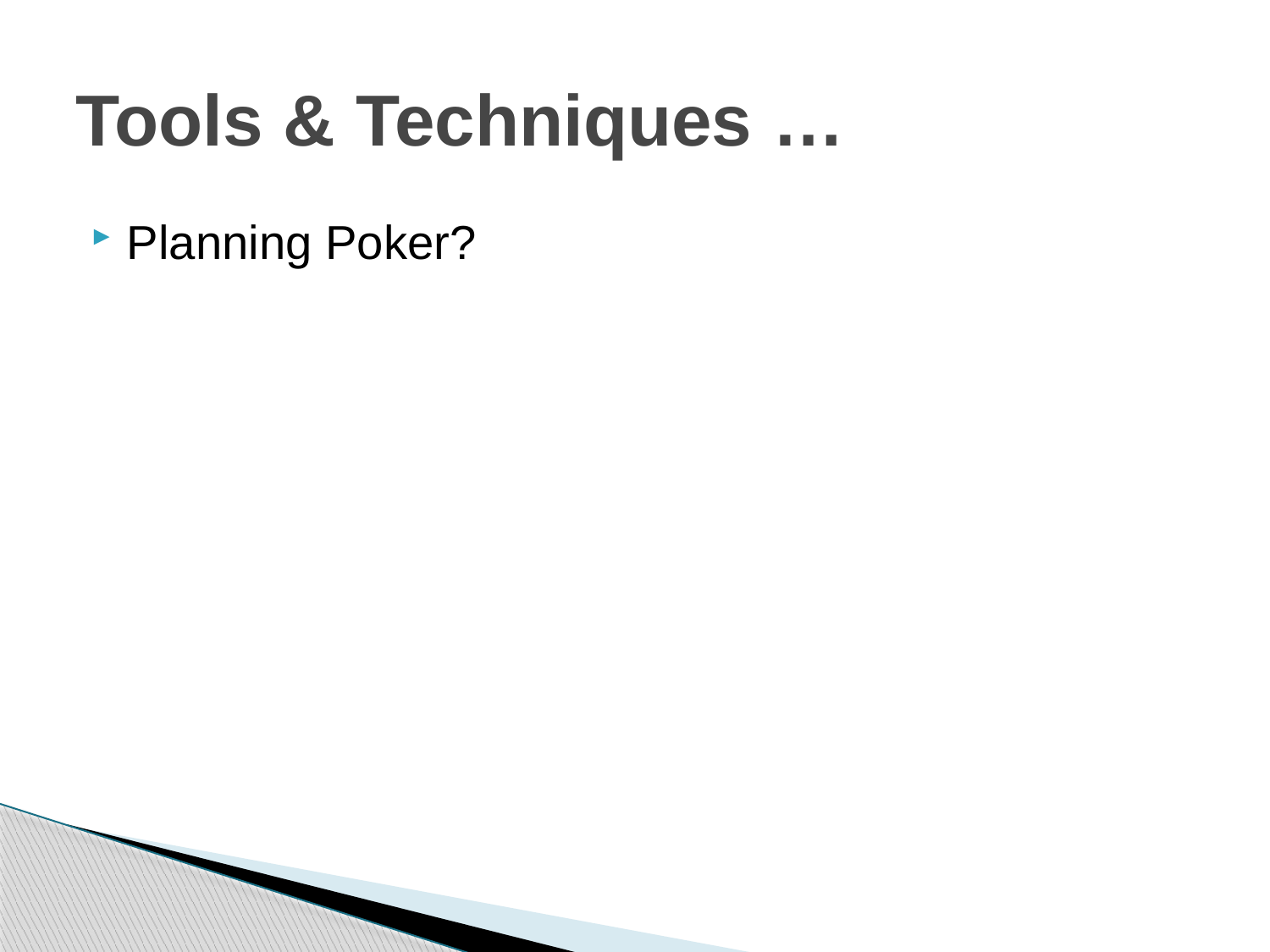

# Tools & Techniques …
Planning Poker?